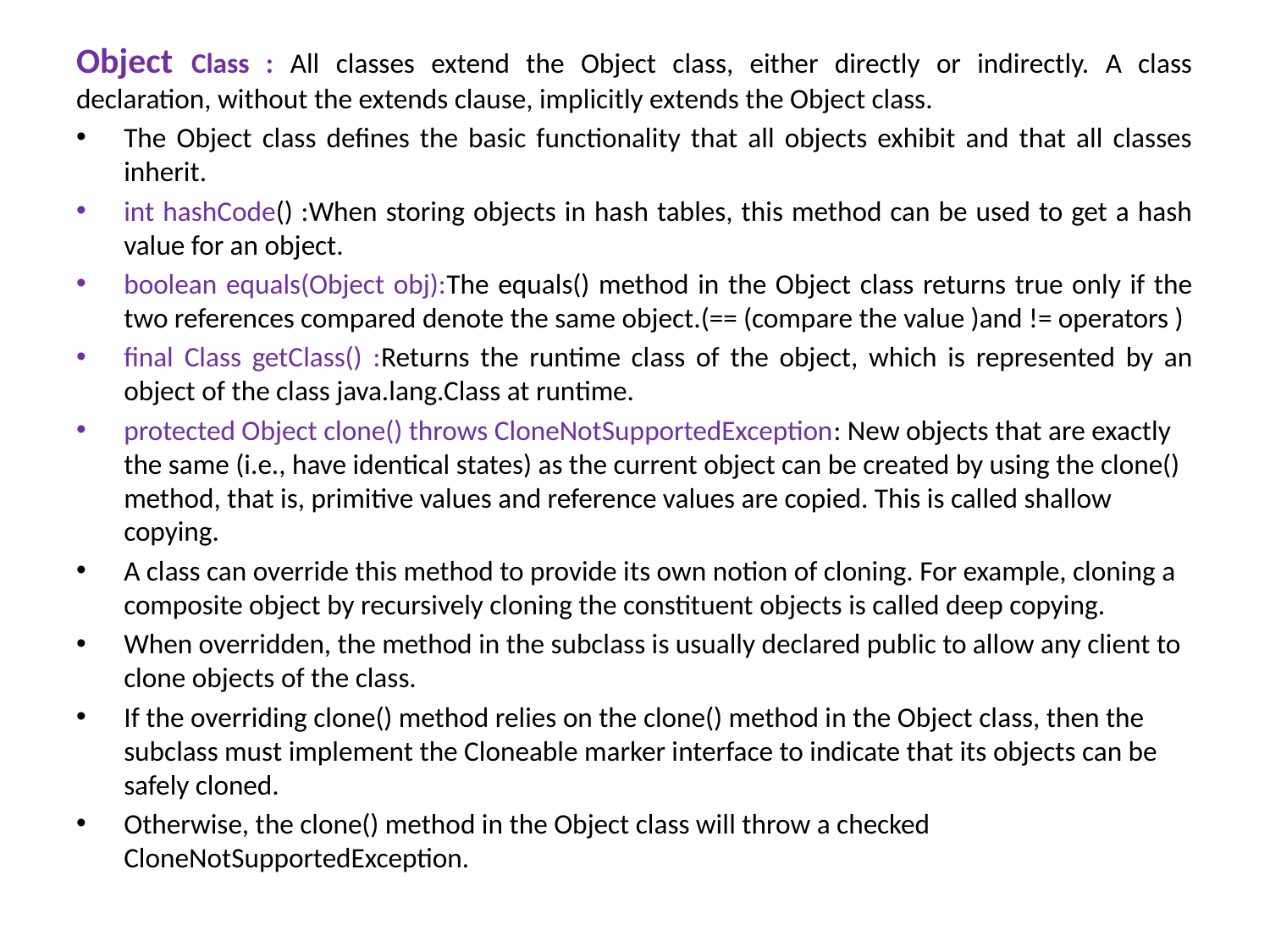

Object Class : All classes extend the Object class, either directly or indirectly. A class declaration, without the extends clause, implicitly extends the Object class.
The Object class defines the basic functionality that all objects exhibit and that all classes inherit.
int hashCode() :When storing objects in hash tables, this method can be used to get a hash value for an object.
boolean equals(Object obj):The equals() method in the Object class returns true only if the two references compared denote the same object.(== (compare the value )and != operators )
final Class getClass() :Returns the runtime class of the object, which is represented by an object of the class java.lang.Class at runtime.
protected Object clone() throws CloneNotSupportedException: New objects that are exactly the same (i.e., have identical states) as the current object can be created by using the clone() method, that is, primitive values and reference values are copied. This is called shallow copying.
A class can override this method to provide its own notion of cloning. For example, cloning a composite object by recursively cloning the constituent objects is called deep copying.
When overridden, the method in the subclass is usually declared public to allow any client to clone objects of the class.
If the overriding clone() method relies on the clone() method in the Object class, then the subclass must implement the Cloneable marker interface to indicate that its objects can be safely cloned.
Otherwise, the clone() method in the Object class will throw a checked CloneNotSupportedException.